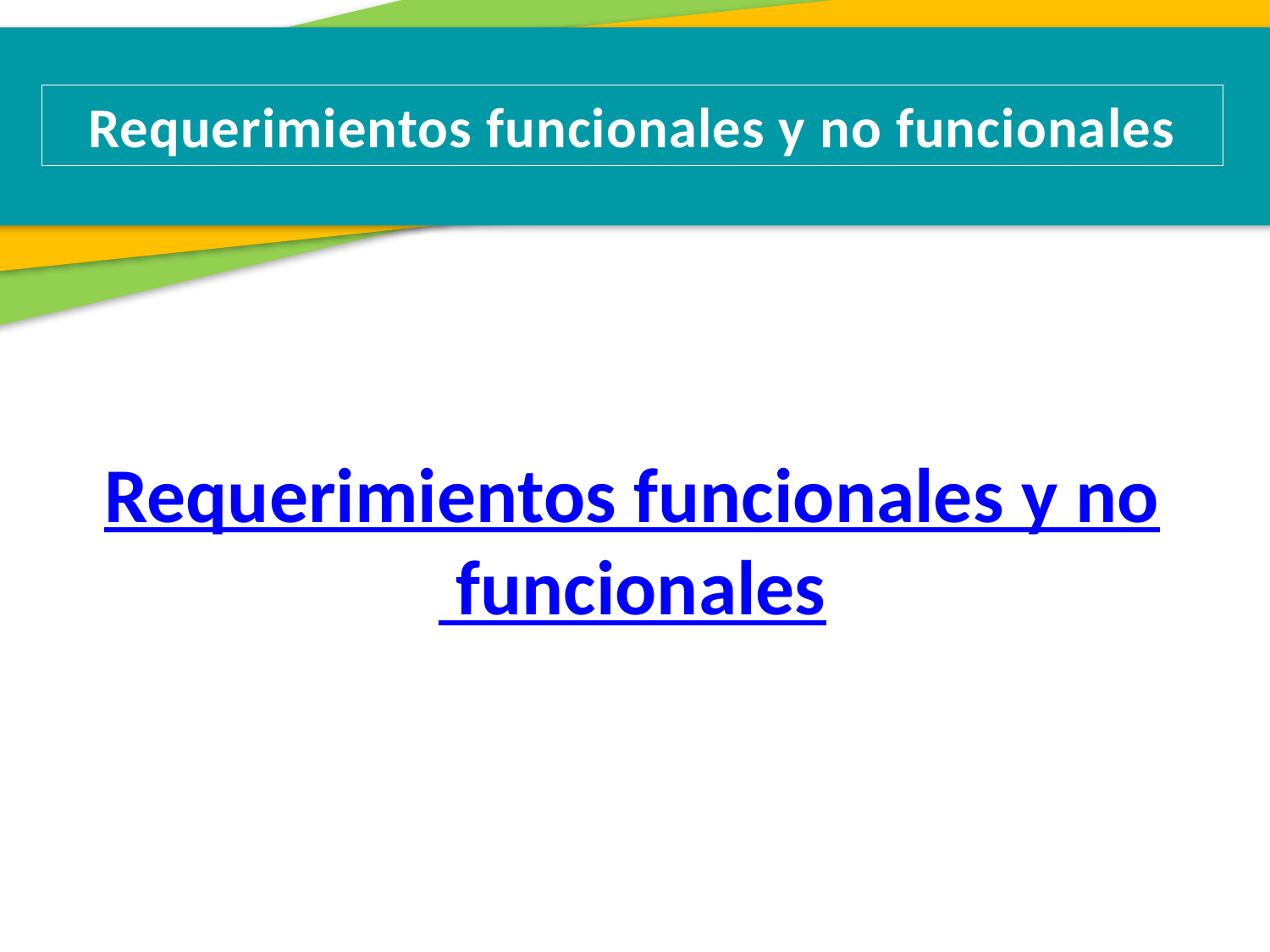

Requerimientos funcionales y no funcionales
Requerimientos funcionales y no
 funcionales